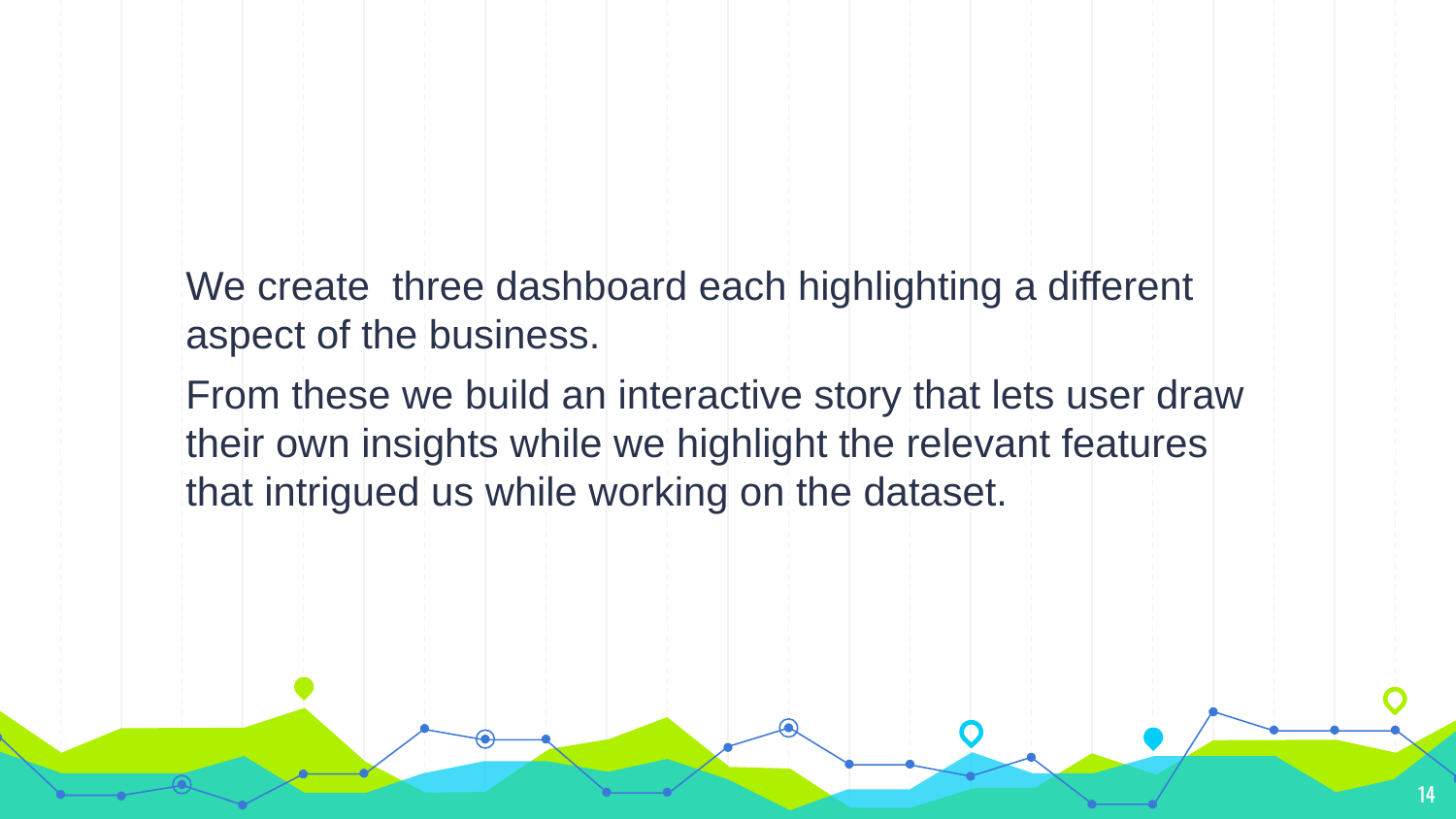

We create  three dashboard each highlighting a different aspect of the business.
From these we build an interactive story that lets user draw their own insights while we highlight the relevant features that intrigued us while working on the dataset.
14